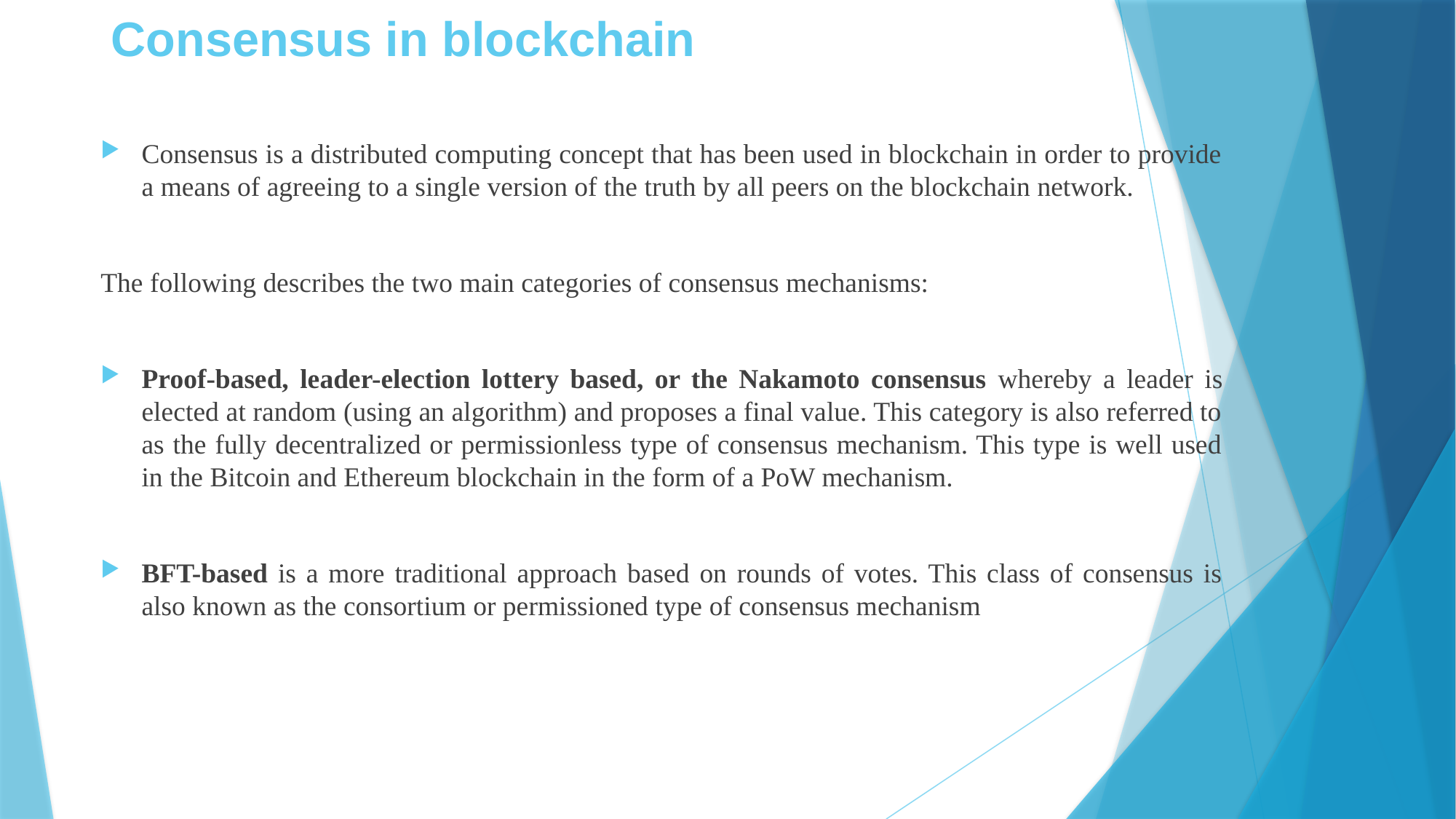

# Consensus in blockchain
Consensus is a distributed computing concept that has been used in blockchain in order to provide a means of agreeing to a single version of the truth by all peers on the blockchain network.

The following describes the two main categories of consensus mechanisms:

Proof-based, leader-election lottery based, or the Nakamoto consensus whereby a leader is elected at random (using an algorithm) and proposes a final value. This category is also referred to as the fully decentralized or permissionless type of consensus mechanism. This type is well used in the Bitcoin and Ethereum blockchain in the form of a PoW mechanism.

BFT-based is a more traditional approach based on rounds of votes. This class of consensus is also known as the consortium or permissioned type of consensus mechanism